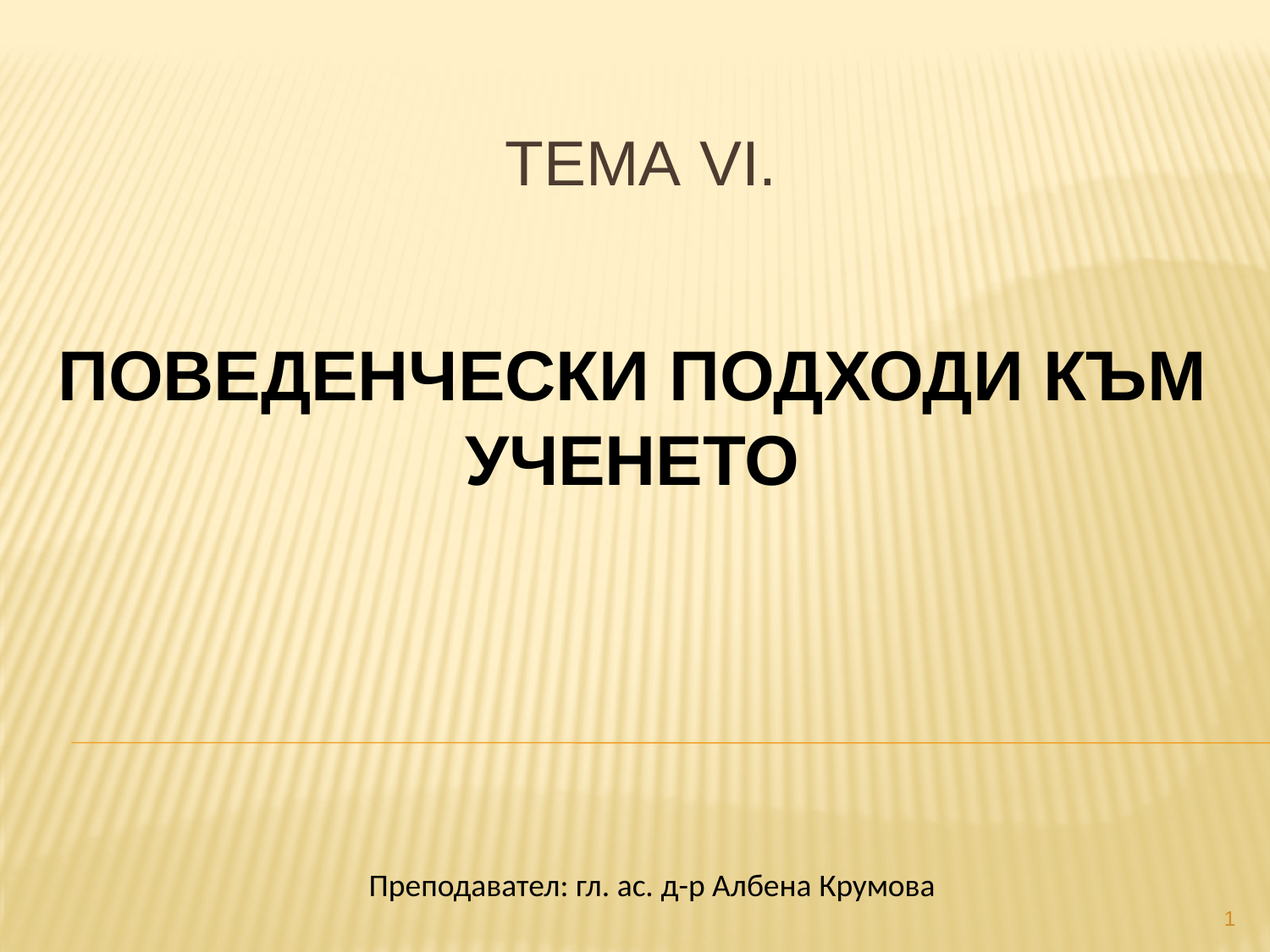

# ТЕМА VI.
ПОВЕДЕНЧЕСКИ ПОДХОДИ КЪМ УЧЕНЕТО
Преподавател: гл. ас. д-р Албена Крумова
1